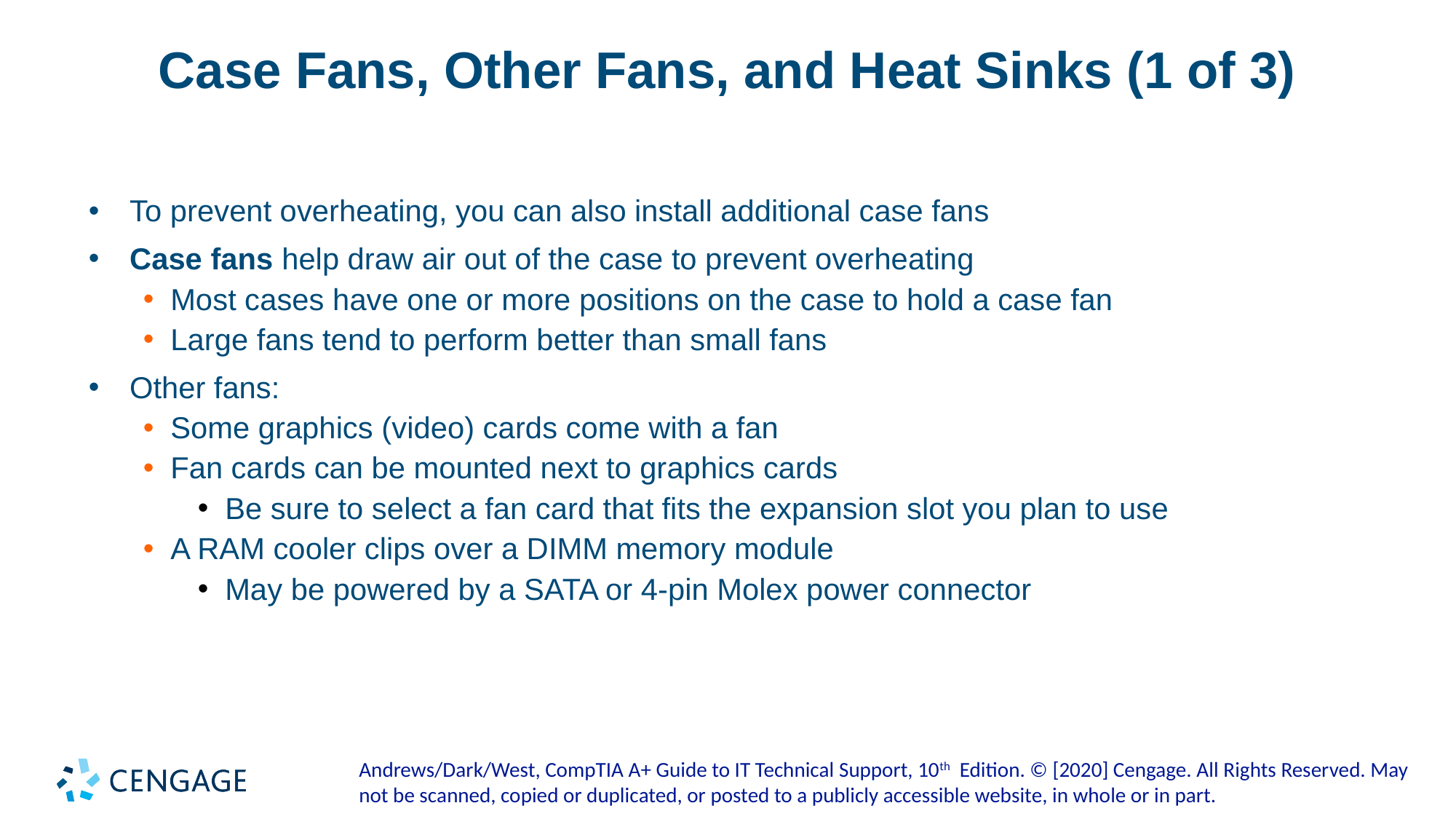

# Case Fans, Other Fans, and Heat Sinks (1 of 3)
To prevent overheating, you can also install additional case fans
Case fans help draw air out of the case to prevent overheating
Most cases have one or more positions on the case to hold a case fan
Large fans tend to perform better than small fans
Other fans:
Some graphics (video) cards come with a fan
Fan cards can be mounted next to graphics cards
Be sure to select a fan card that fits the expansion slot you plan to use
A RAM cooler clips over a DIMM memory module
May be powered by a SATA or 4-pin Molex power connector